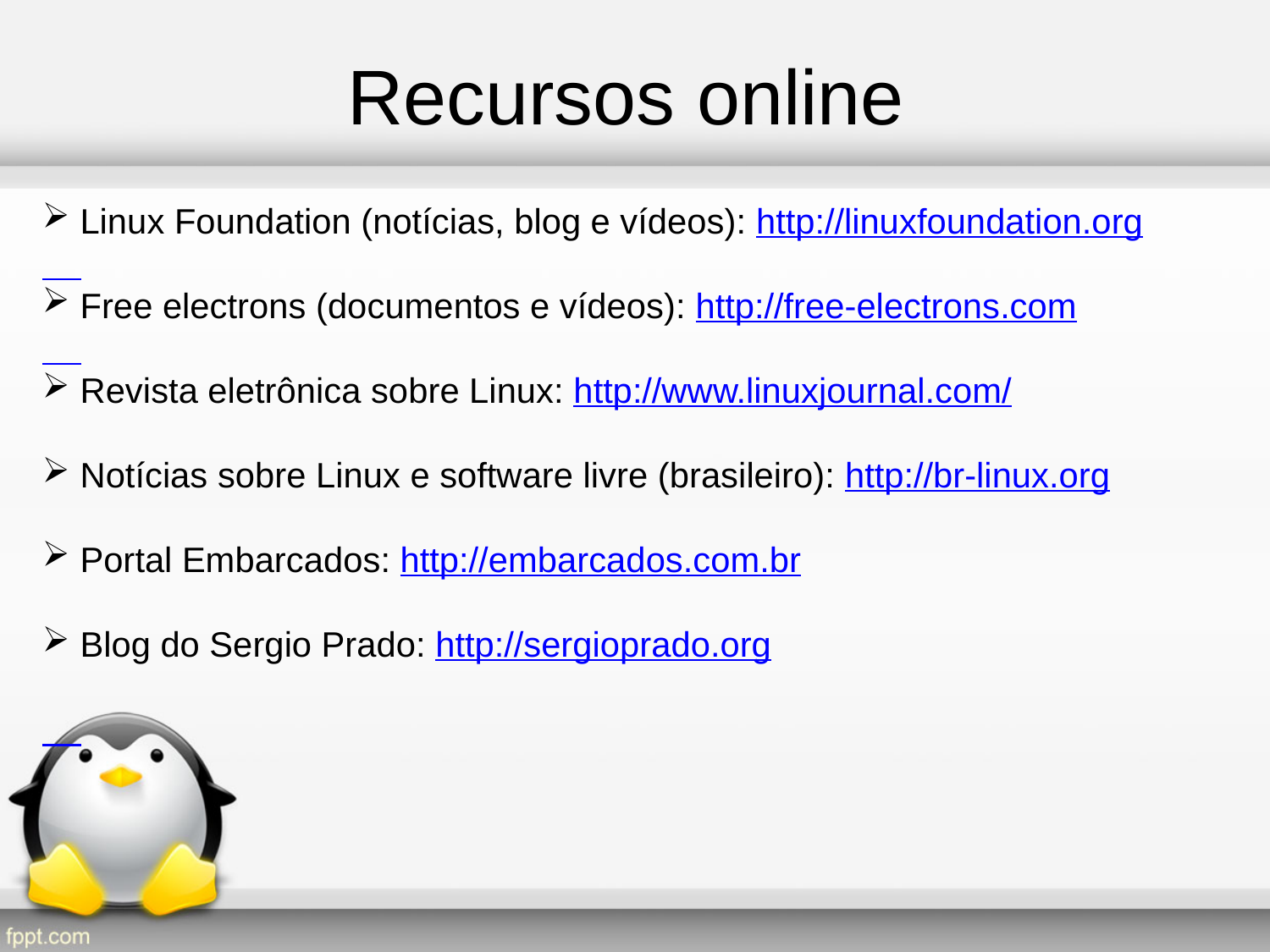

Recursos online
 Linux Foundation (notícias, blog e vídeos): http://linuxfoundation.org

 Free electrons (documentos e vídeos): http://free-electrons.com

 Revista eletrônica sobre Linux: http://www.linuxjournal.com/

 Notícias sobre Linux e software livre (brasileiro): http://br-linux.org

 Portal Embarcados: http://embarcados.com.br

 Blog do Sergio Prado: http://sergioprado.org